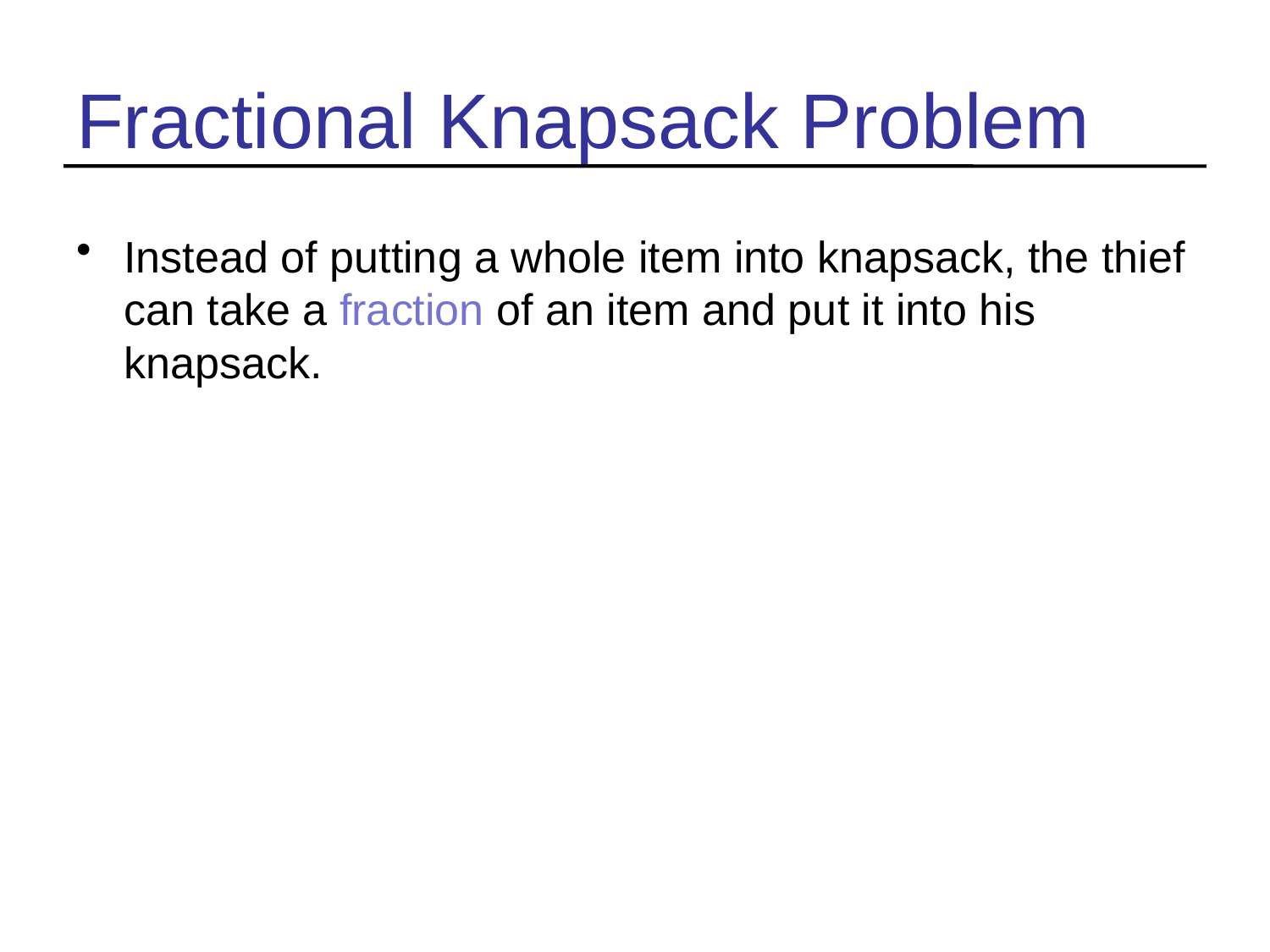

# Fractional Knapsack Problem
Instead of putting a whole item into knapsack, the thief can take a fraction of an item and put it into his knapsack.